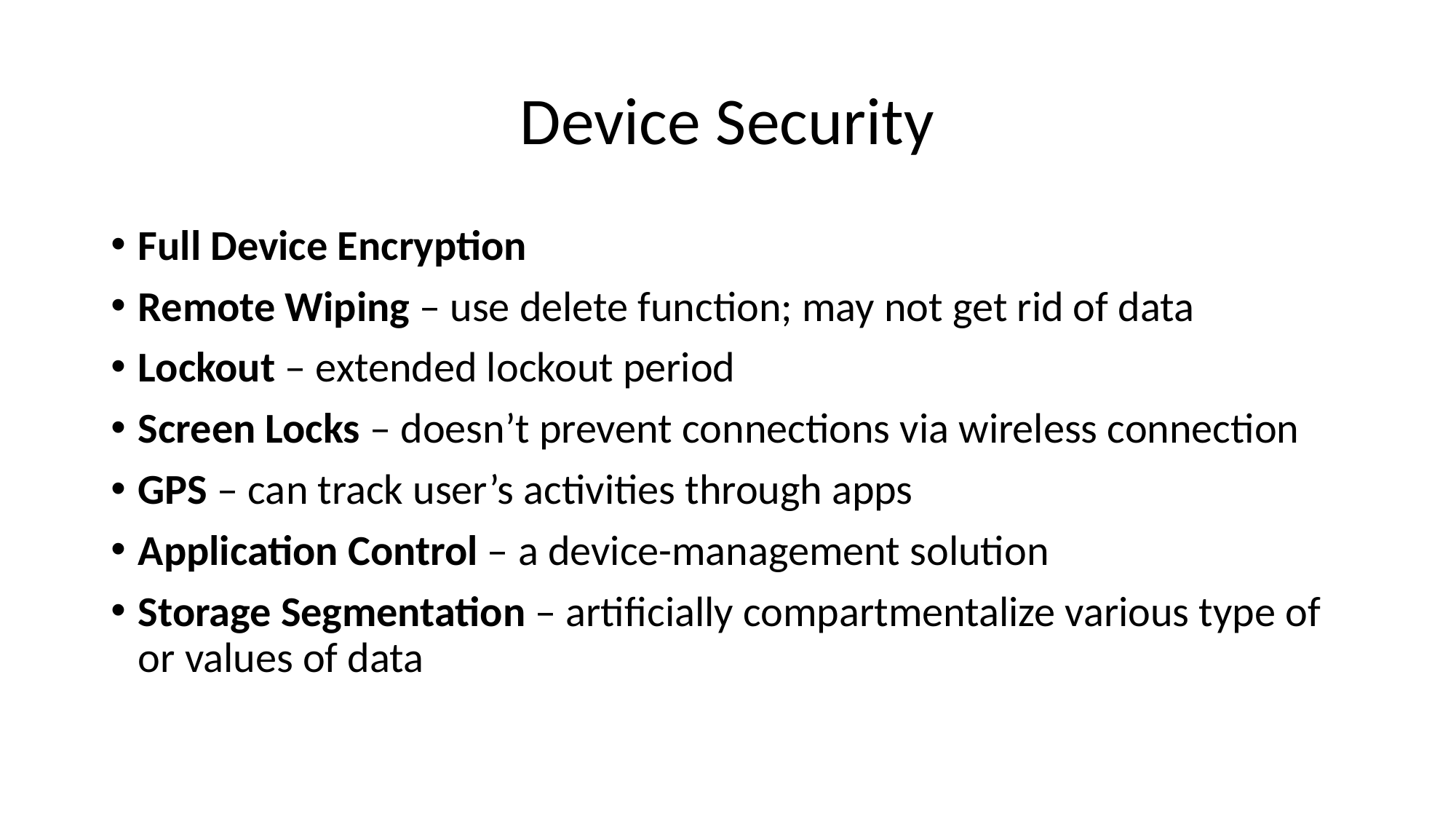

# Device Security
Full Device Encryption
Remote Wiping – use delete function; may not get rid of data
Lockout – extended lockout period
Screen Locks – doesn’t prevent connections via wireless connection
GPS – can track user’s activities through apps
Application Control – a device-management solution
Storage Segmentation – artificially compartmentalize various type of or values of data